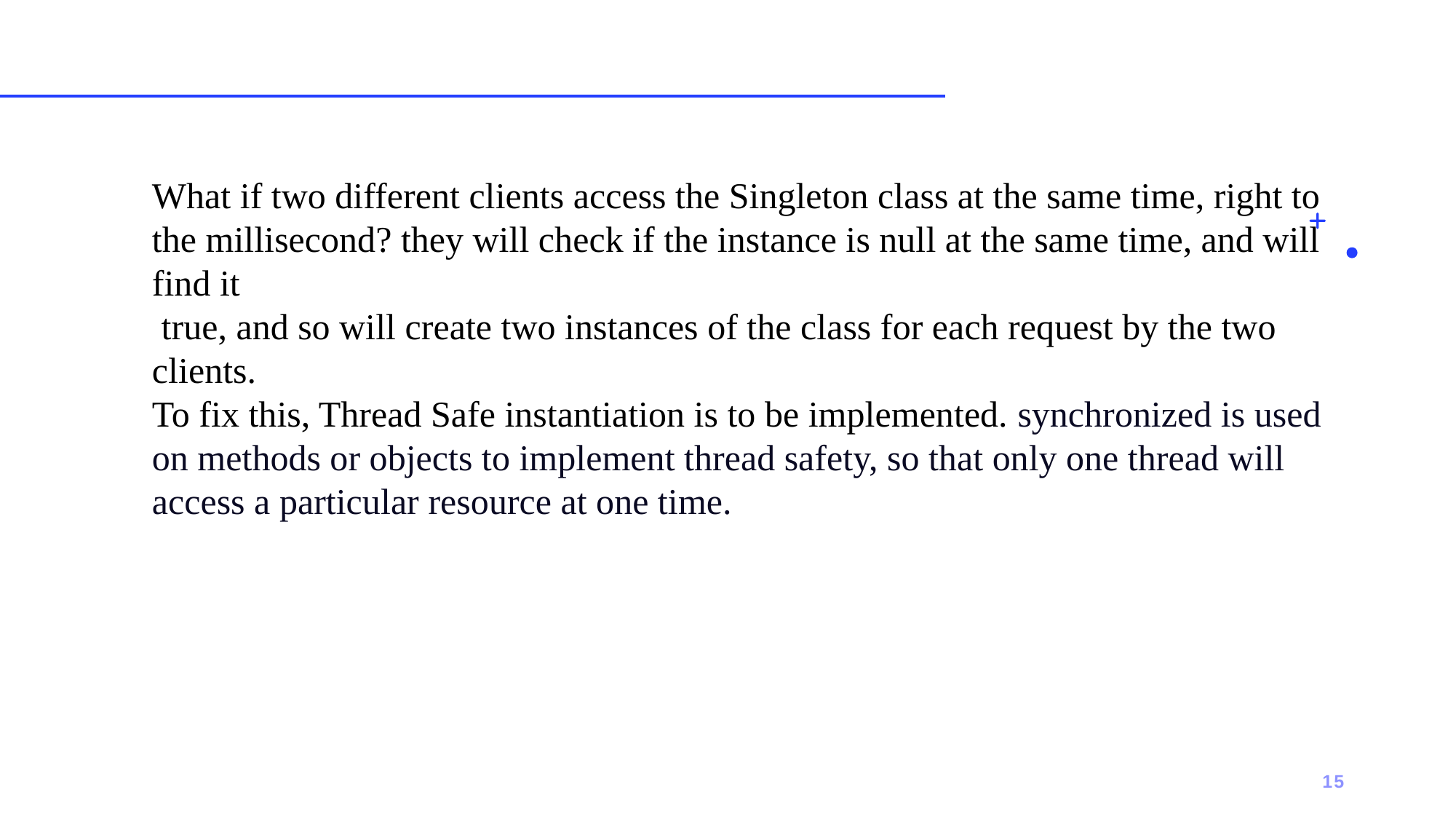

What if two different clients access the Singleton class at the same time, right to the millisecond? they will check if the instance is null at the same time, and will find it
 true, and so will create two instances of the class for each request by the two clients.
To fix this, Thread Safe instantiation is to be implemented. synchronized is used on methods or objects to implement thread safety, so that only one thread will access a particular resource at one time.
15